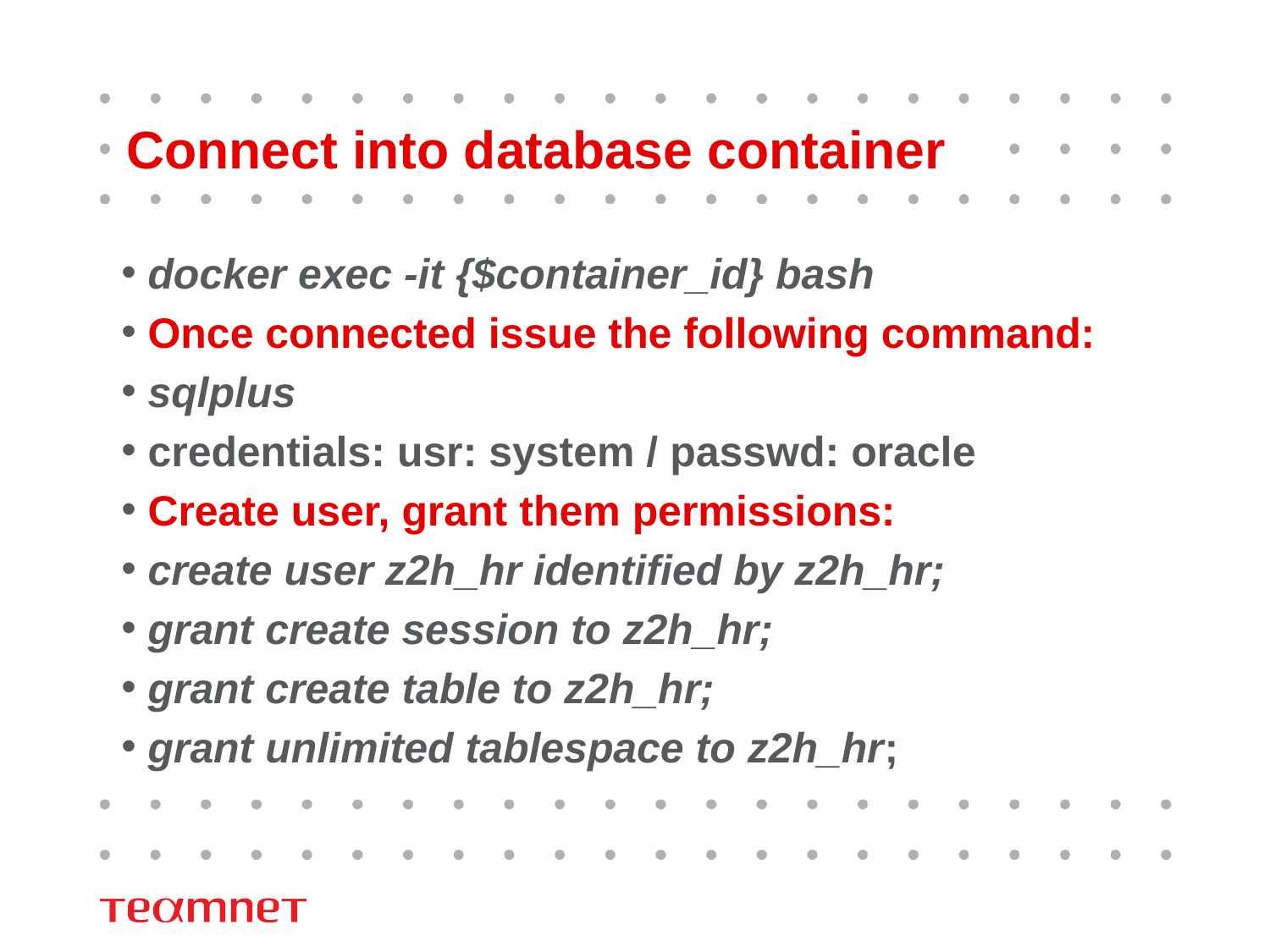

# Connect into database container
 docker exec -it {$container_id} bash
 Once connected issue the following command:
 sqlplus
 credentials: usr: system / passwd: oracle
 Create user, grant them permissions:
 create user z2h_hr identified by z2h_hr;
 grant create session to z2h_hr;
 grant create table to z2h_hr;
 grant unlimited tablespace to z2h_hr;